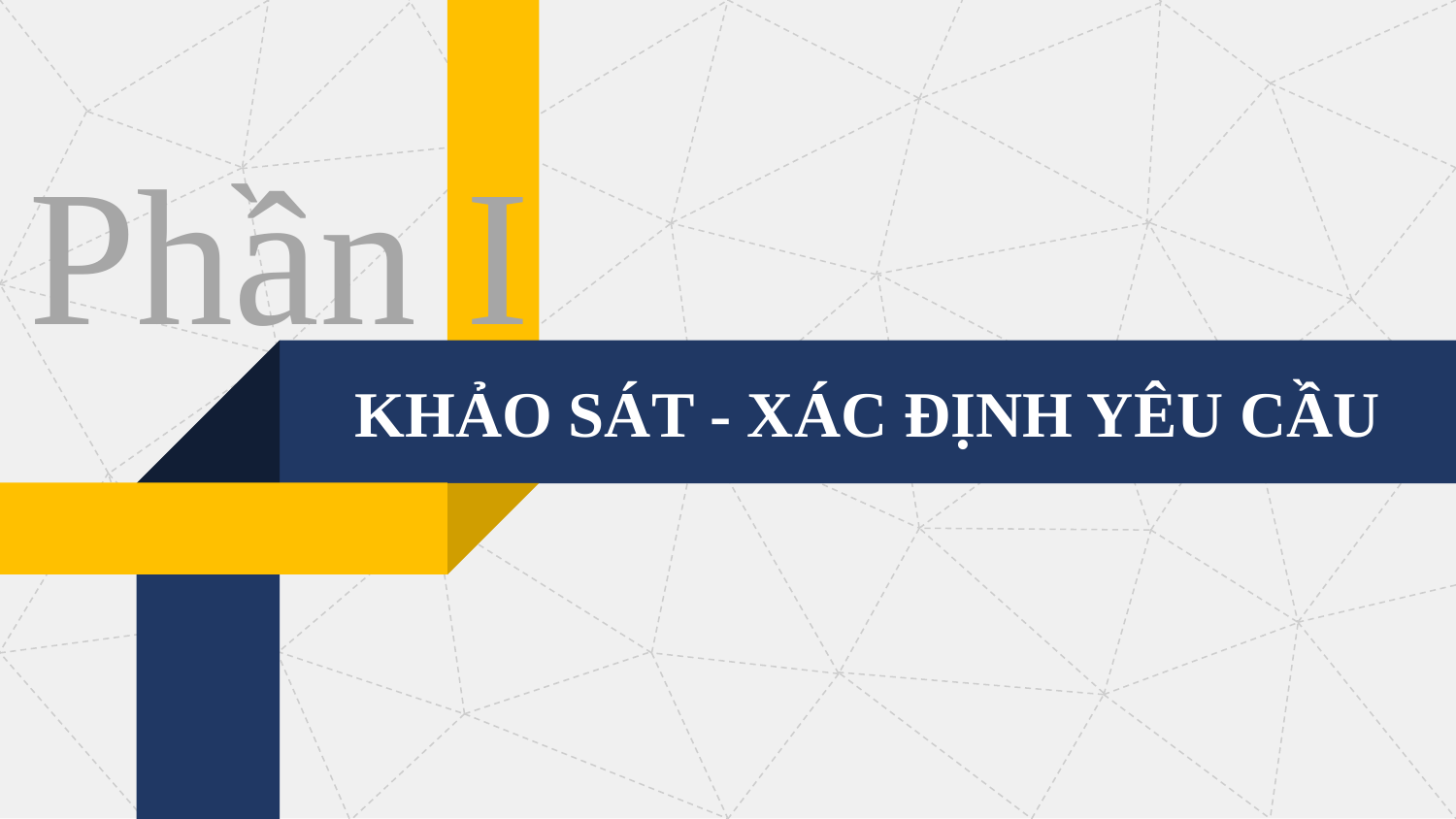

Phần I

KHẢO SÁT - XÁC ĐỊNH YÊU CẦU